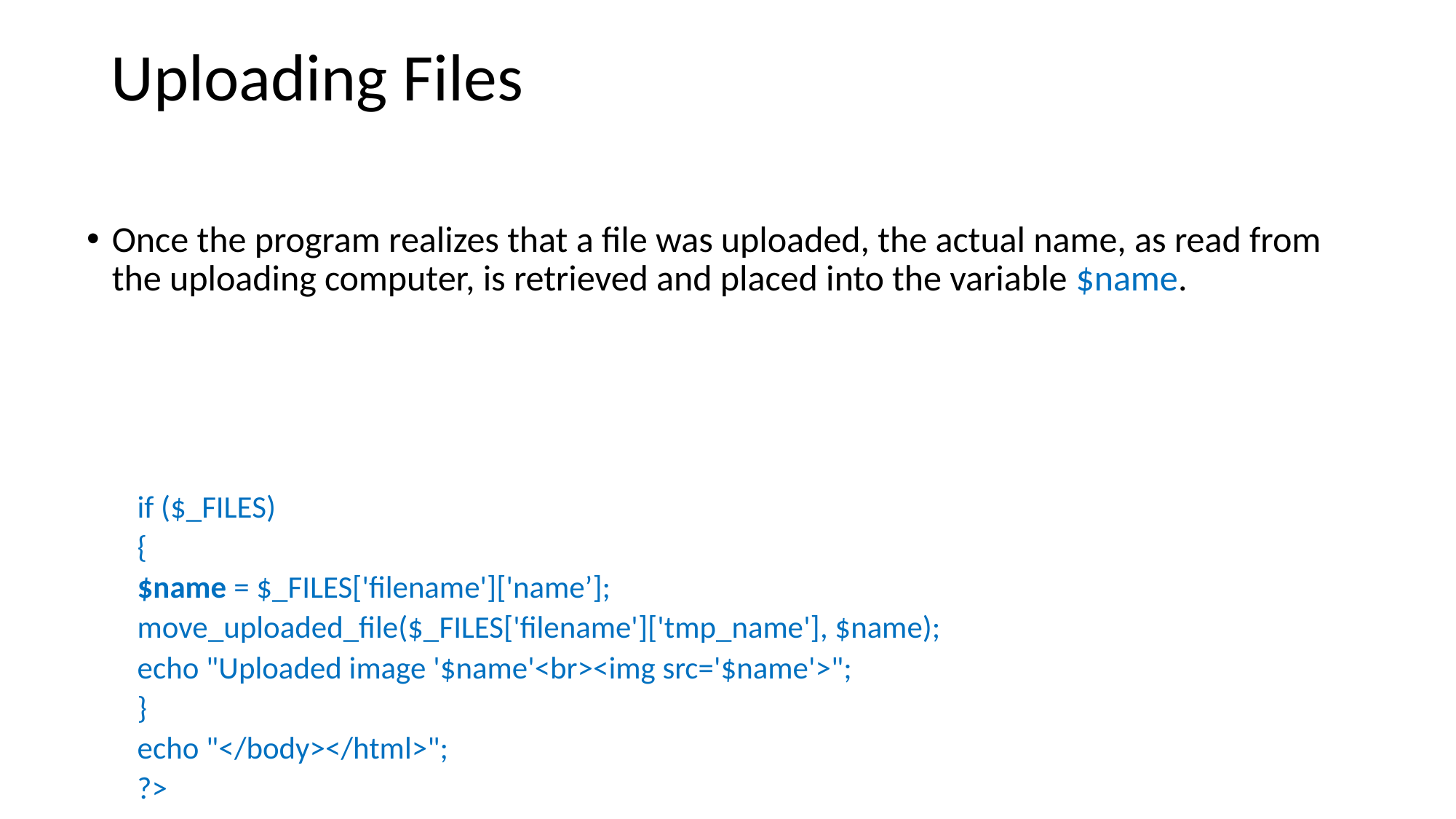

# Uploading Files

Once the program realizes that a file was uploaded, the actual name, as read from the uploading computer, is retrieved and placed into the variable $name.

	if ($_FILES)
	{
		$name = $_FILES['filename']['name’];
		move_uploaded_file($_FILES['filename']['tmp_name'], $name);
		echo "Uploaded image '$name'<br><img src='$name'>";
	}
	echo "</body></html>";
?>